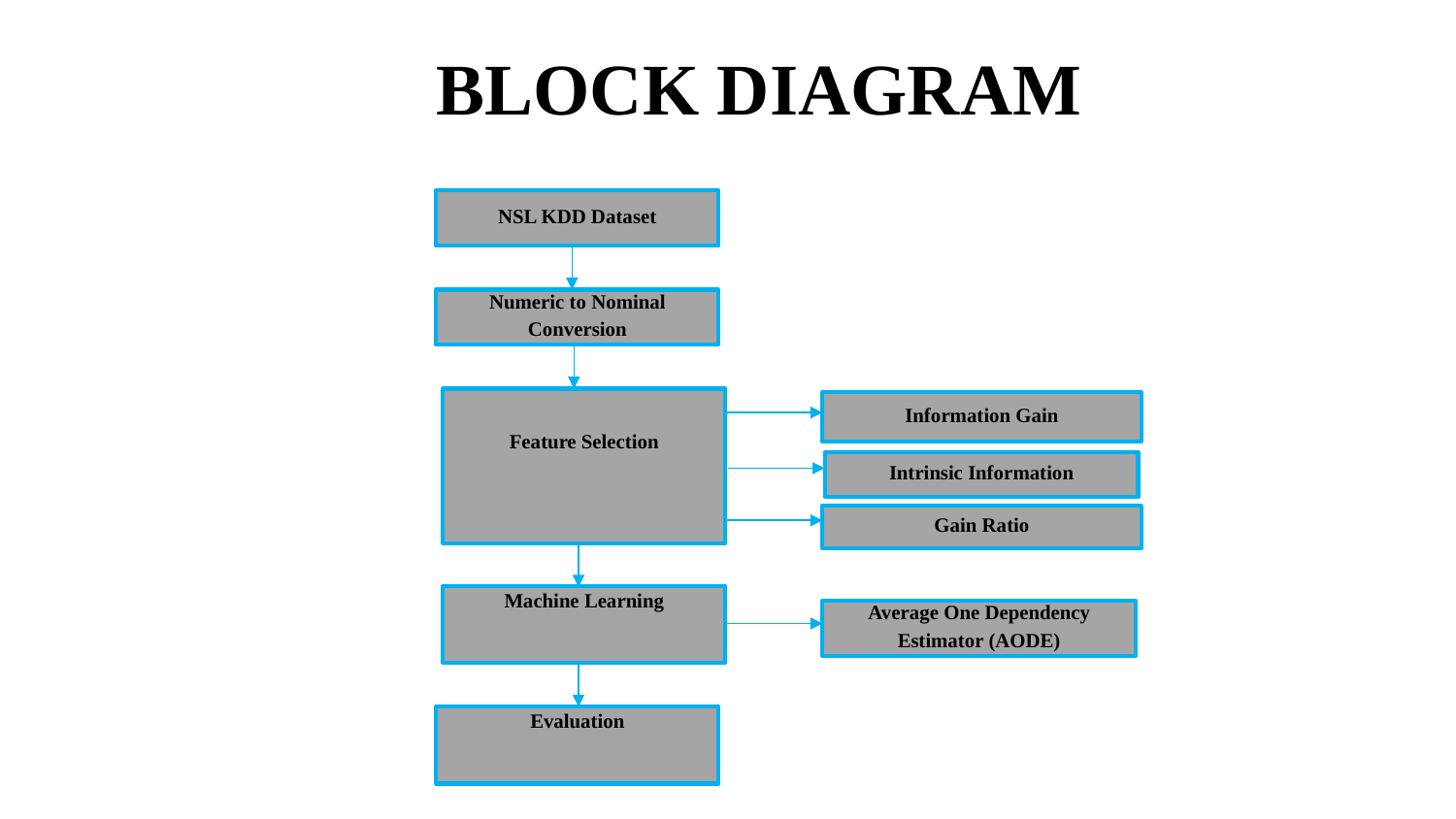

# BLOCK DIAGRAM

Numeric to Nominal Conversion

NSL KDD Dataset

Feature Selection

Information Gain

Intrinsic Information

Gain Ratio

Machine Learning

Average One Dependency Estimator (AODE)

Evaluation